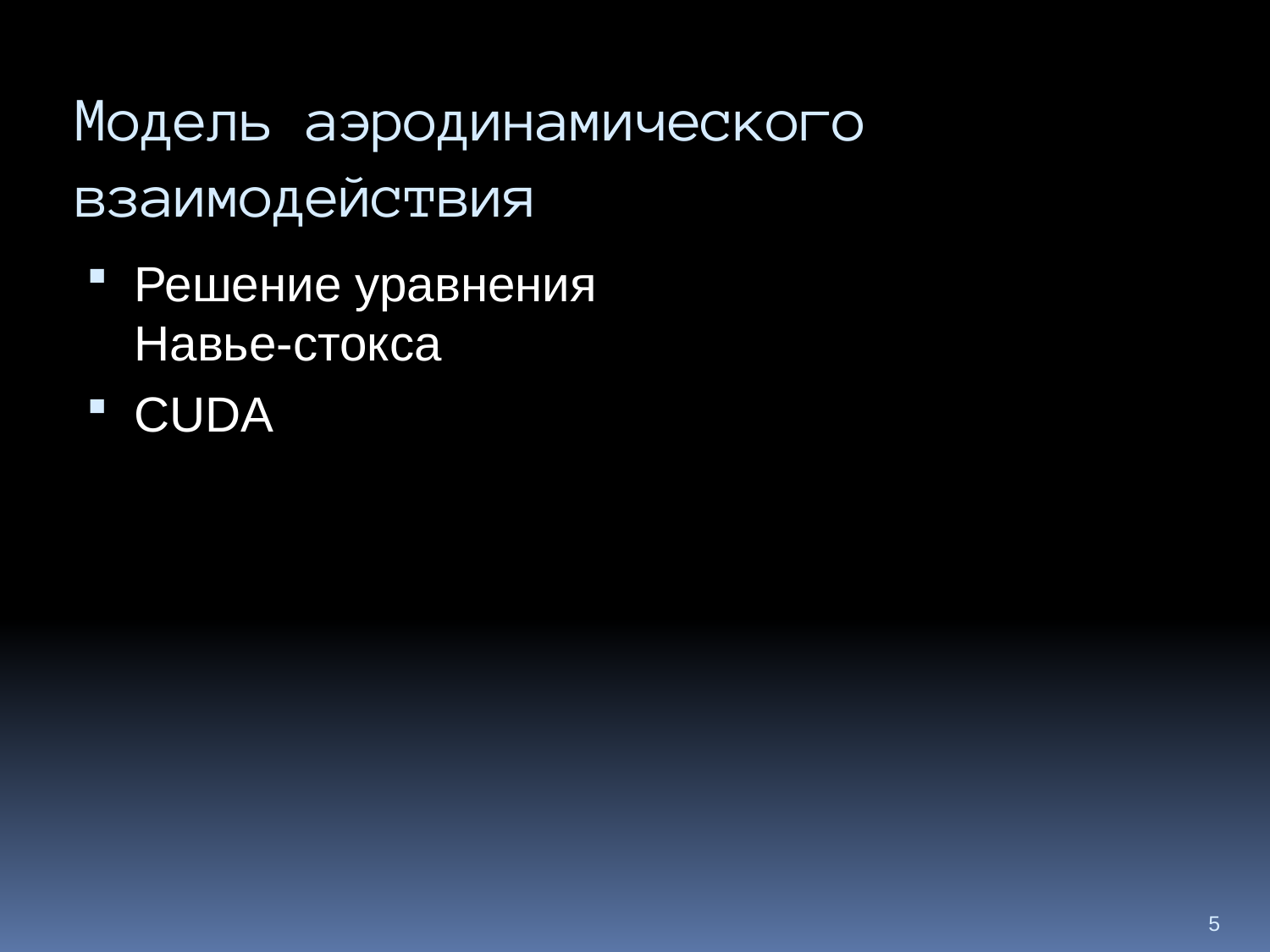

# Модель аэродинамического взаимодействия
Решение уравнения Навье-стокса
CUDA

5